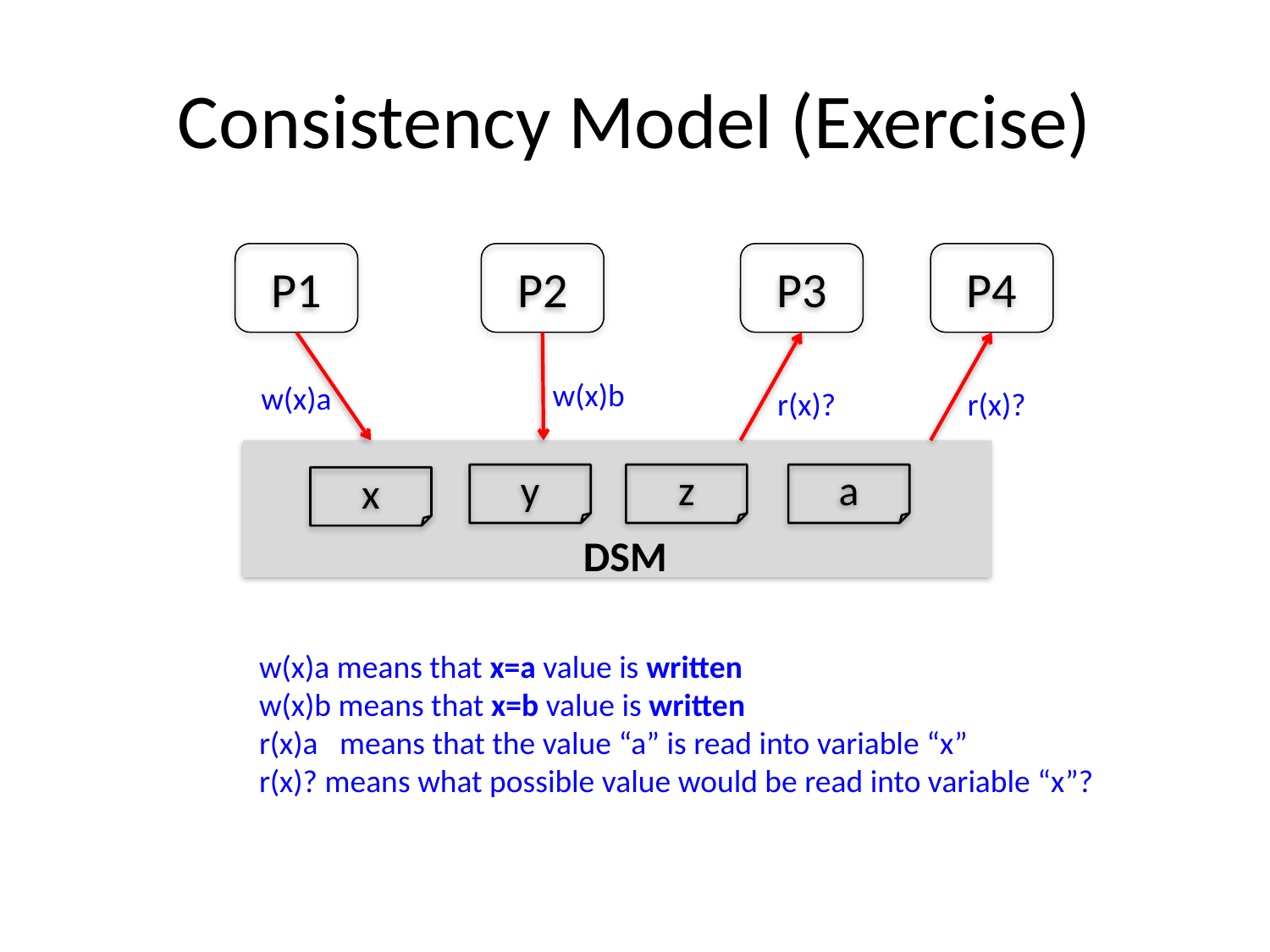

# Consistency Model (Exercise)
P1
P2
P3
P4
w(x)b
w(x)a
r(x)?
r(x)?

y
z
a
x
DSM
w(x)a means that x=a value is written
w(x)b means that x=b value is written
r(x)a   means that the value “a” is read into variable “x”
r(x)? means what possible value would be read into variable “x”?